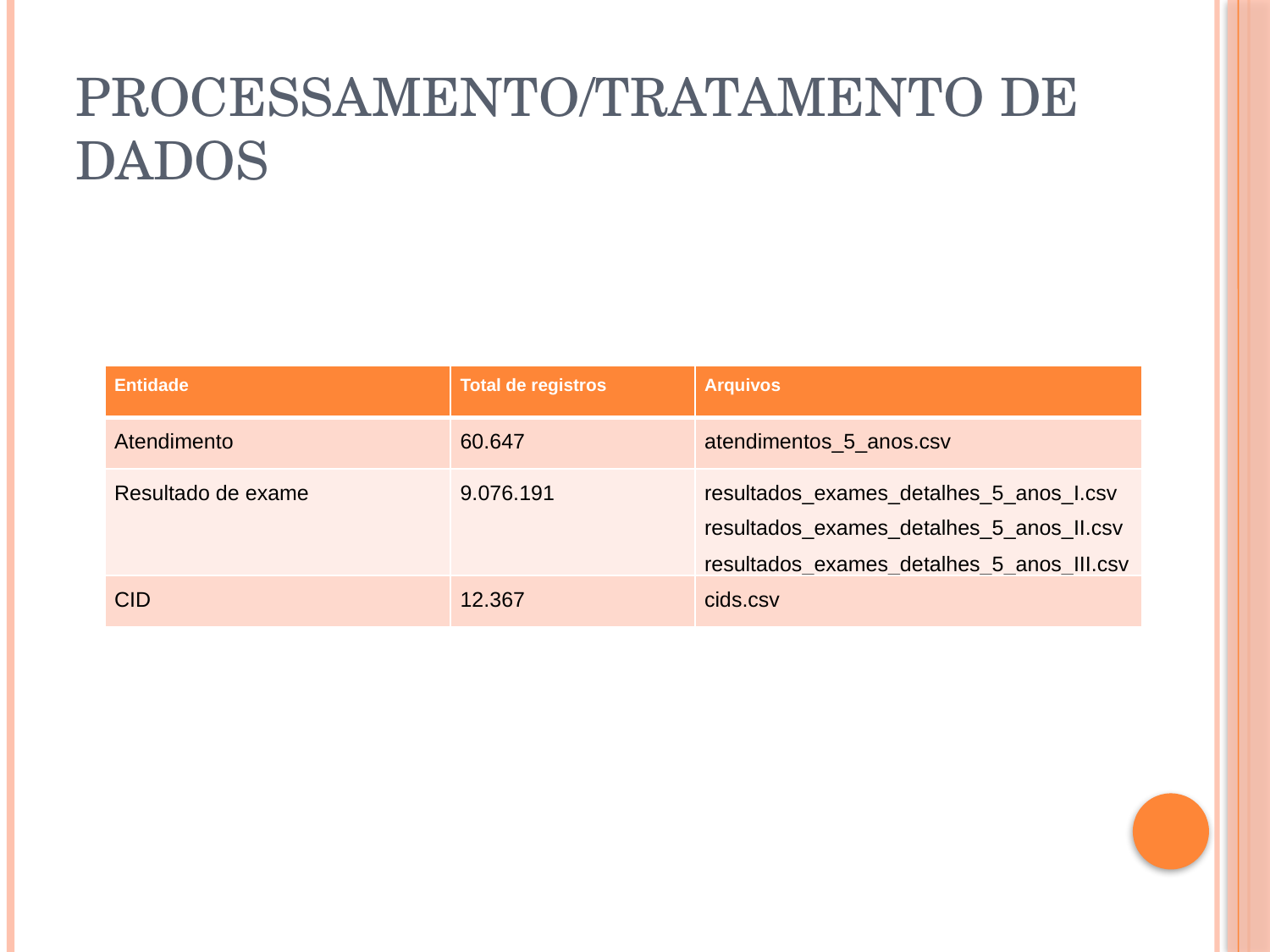

# PROCESSAMENTO/TRATAMENTO DE DADOS
| Entidade | Total de registros | Arquivos |
| --- | --- | --- |
| Atendimento | 60.647 | atendimentos\_5\_anos.csv |
| Resultado de exame | 9.076.191 | resultados\_exames\_detalhes\_5\_anos\_I.csv resultados\_exames\_detalhes\_5\_anos\_II.csv resultados\_exames\_detalhes\_5\_anos\_III.csv |
| CID | 12.367 | cids.csv |